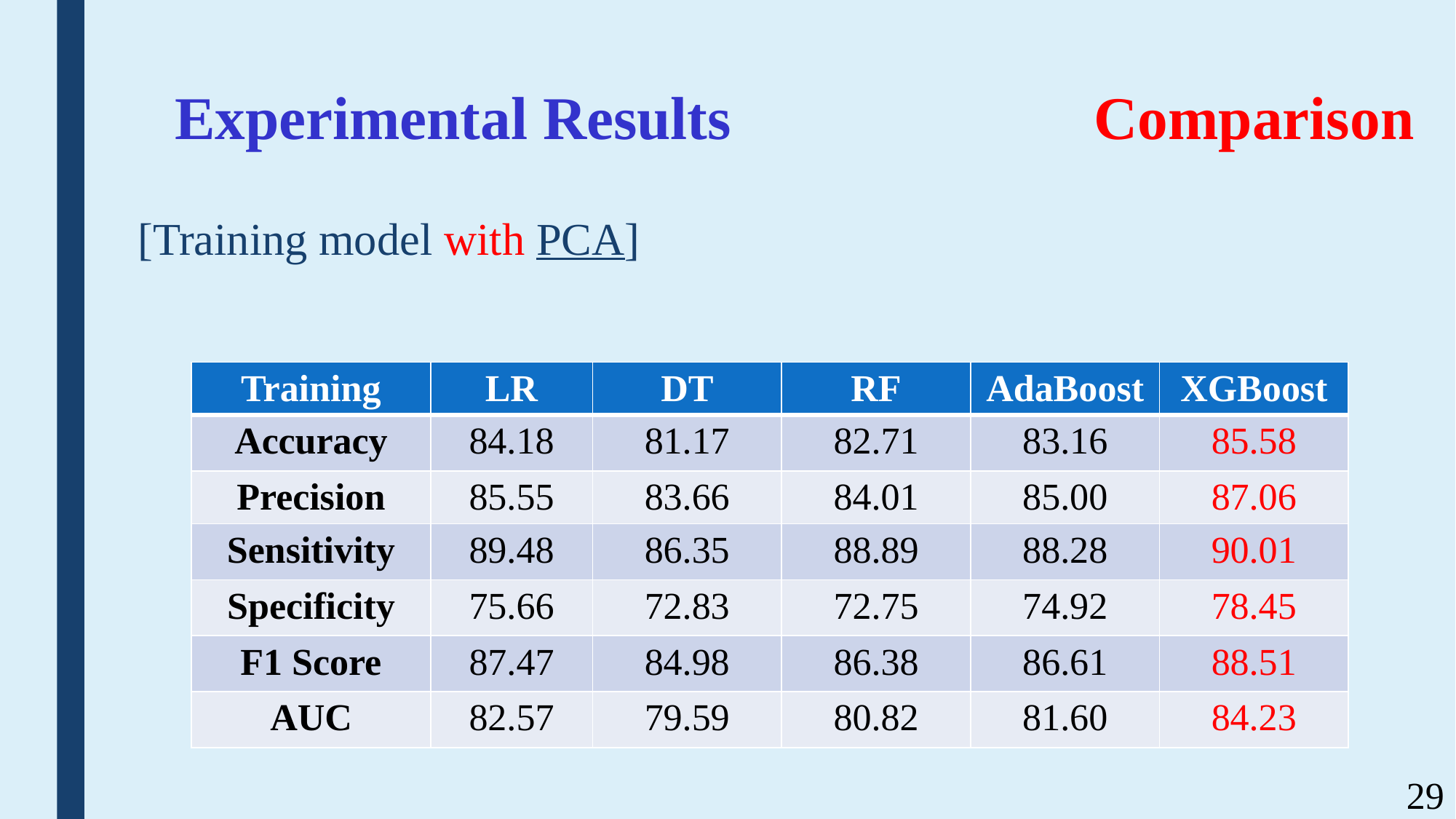

# Experimental Results                        Comparison
[Training model with PCA]
| Training | LR | DT | RF | AdaBoost | XGBoost |
| --- | --- | --- | --- | --- | --- |
| Accuracy | 84.18 | 81.17 | 82.71 | 83.16 | 85.58 |
| Precision | 85.55 | 83.66 | 84.01 | 85.00 | 87.06 |
| Sensitivity | 89.48 | 86.35 | 88.89 | 88.28 | 90.01 |
| Specificity | 75.66 | 72.83 | 72.75 | 74.92 | 78.45 |
| F1 Score | 87.47 | 84.98 | 86.38 | 86.61 | 88.51 |
| AUC | 82.57 | 79.59 | 80.82 | 81.60 | 84.23 |
29